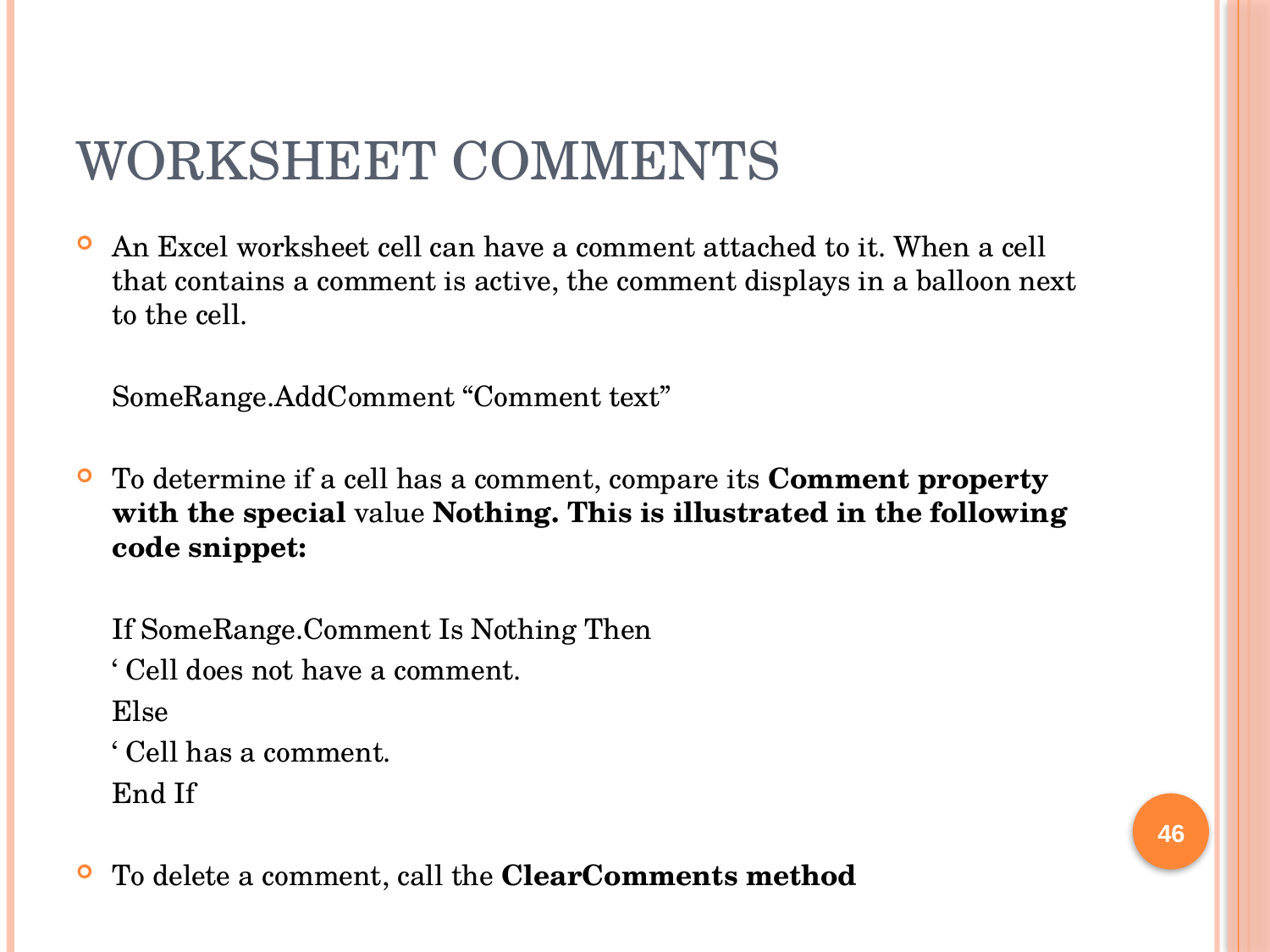

# Worksheet comments
An Excel worksheet cell can have a comment attached to it. When a cell that contains a comment is active, the comment displays in a balloon next to the cell.

	SomeRange.AddComment “Comment text”

To determine if a cell has a comment, compare its Comment property with the special value Nothing. This is illustrated in the following code snippet:

	If SomeRange.Comment Is Nothing Then
	‘ Cell does not have a comment.
	Else
	‘ Cell has a comment.
	End If

To delete a comment, call the ClearComments method

46